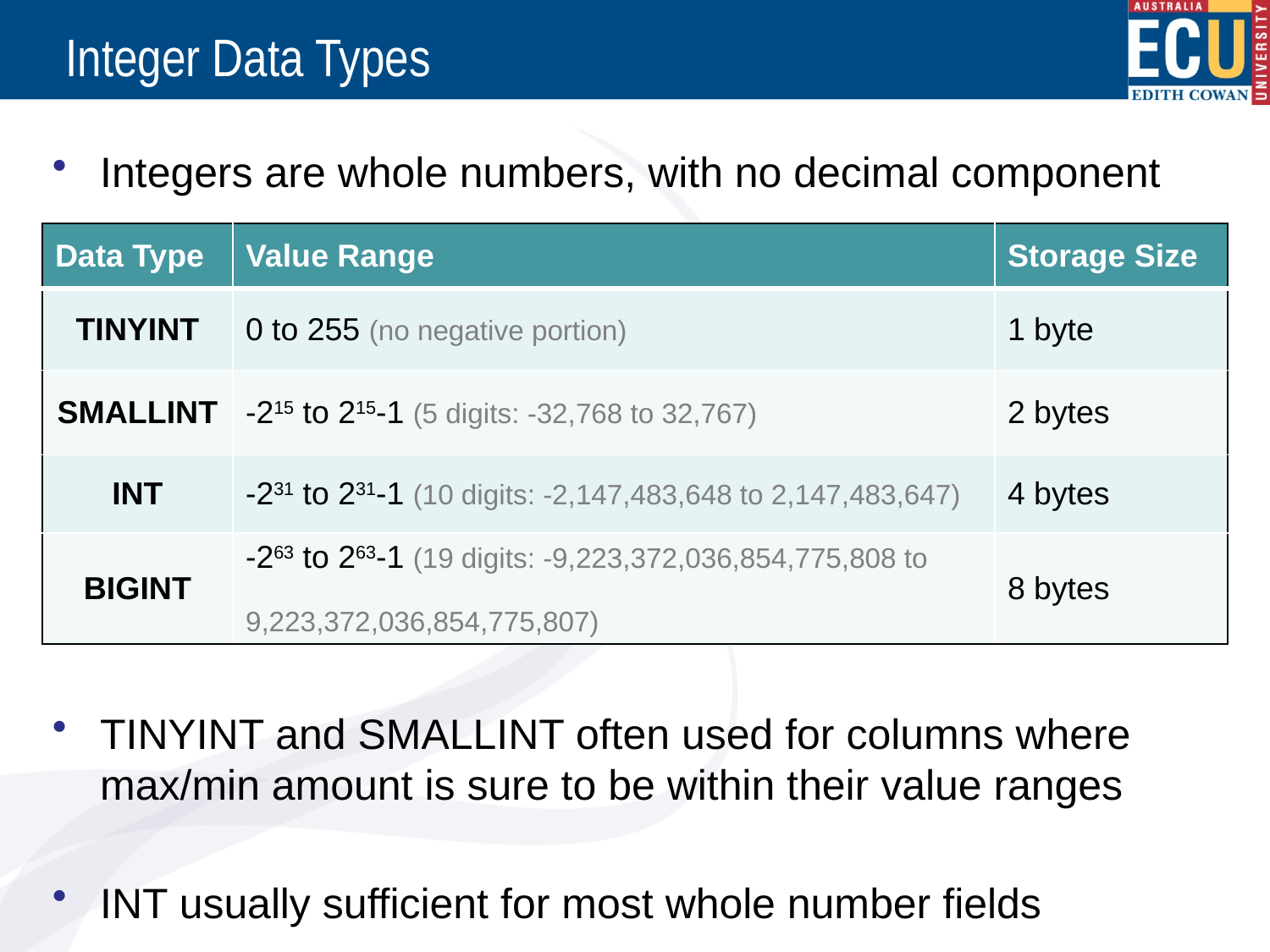

# Integer Data Types
Integers are whole numbers, with no decimal component

TINYINT and SMALLINT often used for columns where max/min amount is sure to be within their value ranges

INT usually sufficient for most whole number fields
| Data Type | Value Range | Storage Size |
| --- | --- | --- |
| TINYINT | 0 to 255 (no negative portion) | 1 byte |
| SMALLINT | -215 to 215-1 (5 digits: -32,768 to 32,767) | 2 bytes |
| INT | -231 to 231-1 (10 digits: -2,147,483,648 to 2,147,483,647) | 4 bytes |
| BIGINT | -263 to 263-1 (19 digits: -9,223,372,036,854,775,808 to 9,223,372,036,854,775,807) | 8 bytes |